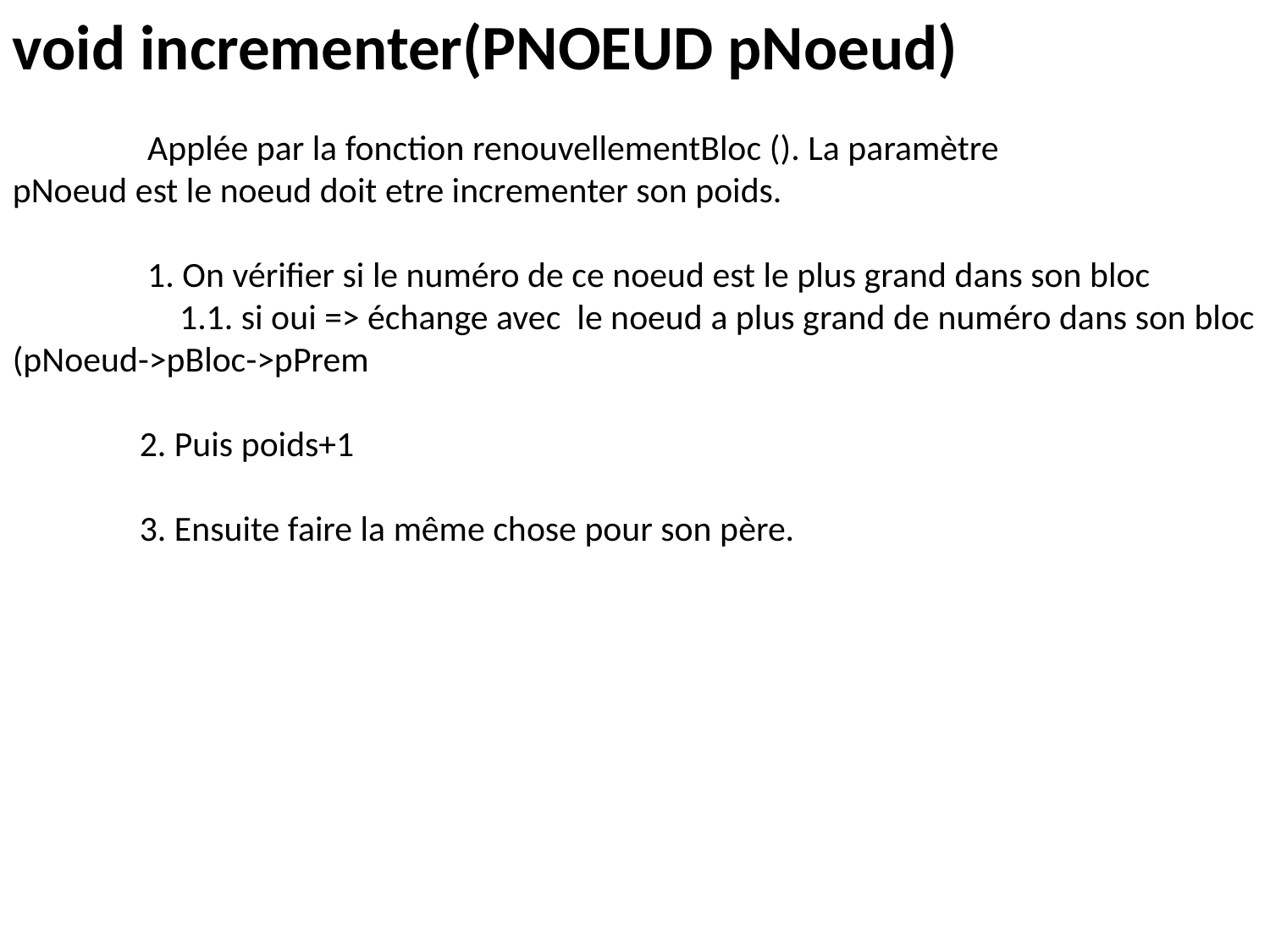

void incrementer(PNOEUD pNoeud)

	 Applée par la fonction renouvellementBloc (). La paramètre pNoeud est le noeud doit etre incrementer son poids.

 	 1. On vérifier si le numéro de ce noeud est le plus grand dans son bloc
 	     1.1. si oui => échange avec  le noeud a plus grand de numéro dans son bloc (pNoeud->pBloc->pPrem

  	2. Puis poids+1

 	3. Ensuite faire la même chose pour son père.